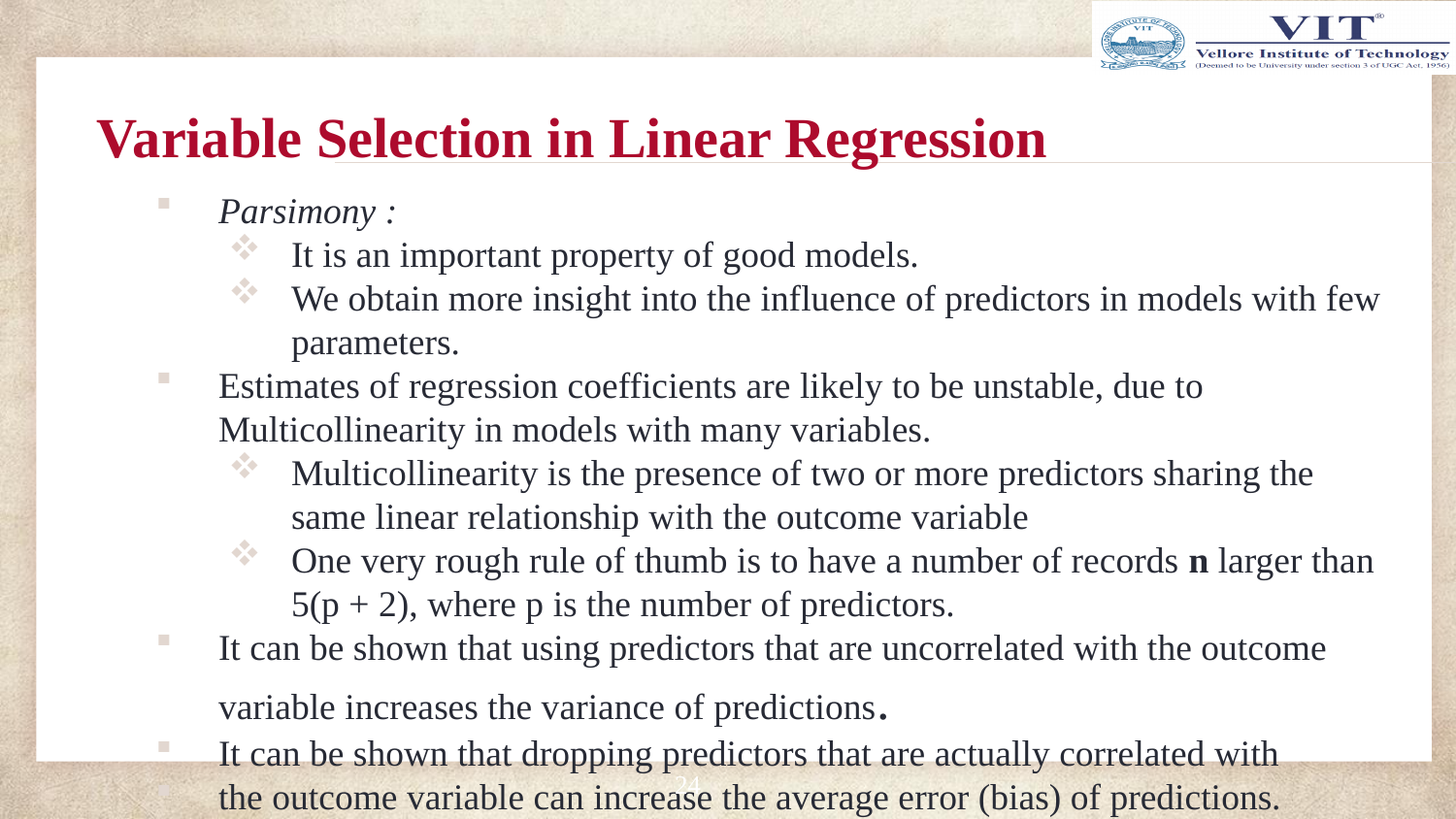

# Variable Selection in Linear Regression
Parsimony :
It is an important property of good models.
We obtain more insight into the influence of predictors in models with few parameters.
Estimates of regression coefficients are likely to be unstable, due to Multicollinearity in models with many variables.
Multicollinearity is the presence of two or more predictors sharing the same linear relationship with the outcome variable
One very rough rule of thumb is to have a number of records n larger than 5(p + 2), where p is the number of predictors.
It can be shown that using predictors that are uncorrelated with the outcome variable increases the variance of predictions.
It can be shown that dropping predictors that are actually correlated with
the outcome variable can increase the average error (bias) of predictions.
24